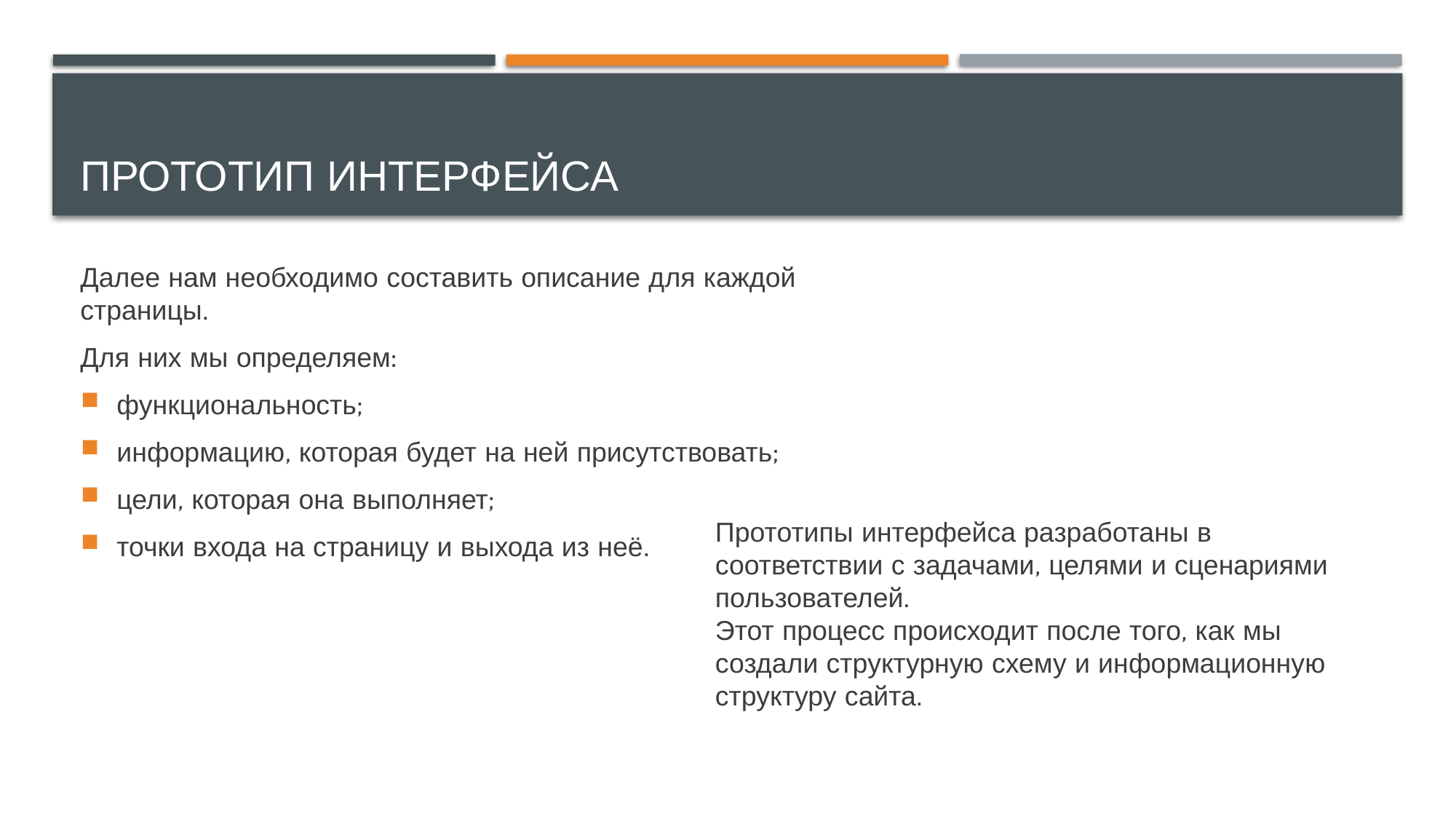

# Прототип интерфейса
Далее нам необходимо составить описание для каждой страницы.
Для них мы определяем:
функциональность;
информацию, которая будет на ней присутствовать;
цели, которая она выполняет;
точки входа на страницу и выхода из неё.

Прототипы интерфейса разработаны в соответствии с задачами, целями и сценариями пользователей.
Этот процесс происходит после того, как мы создали структурную схему и информационную структуру сайта.